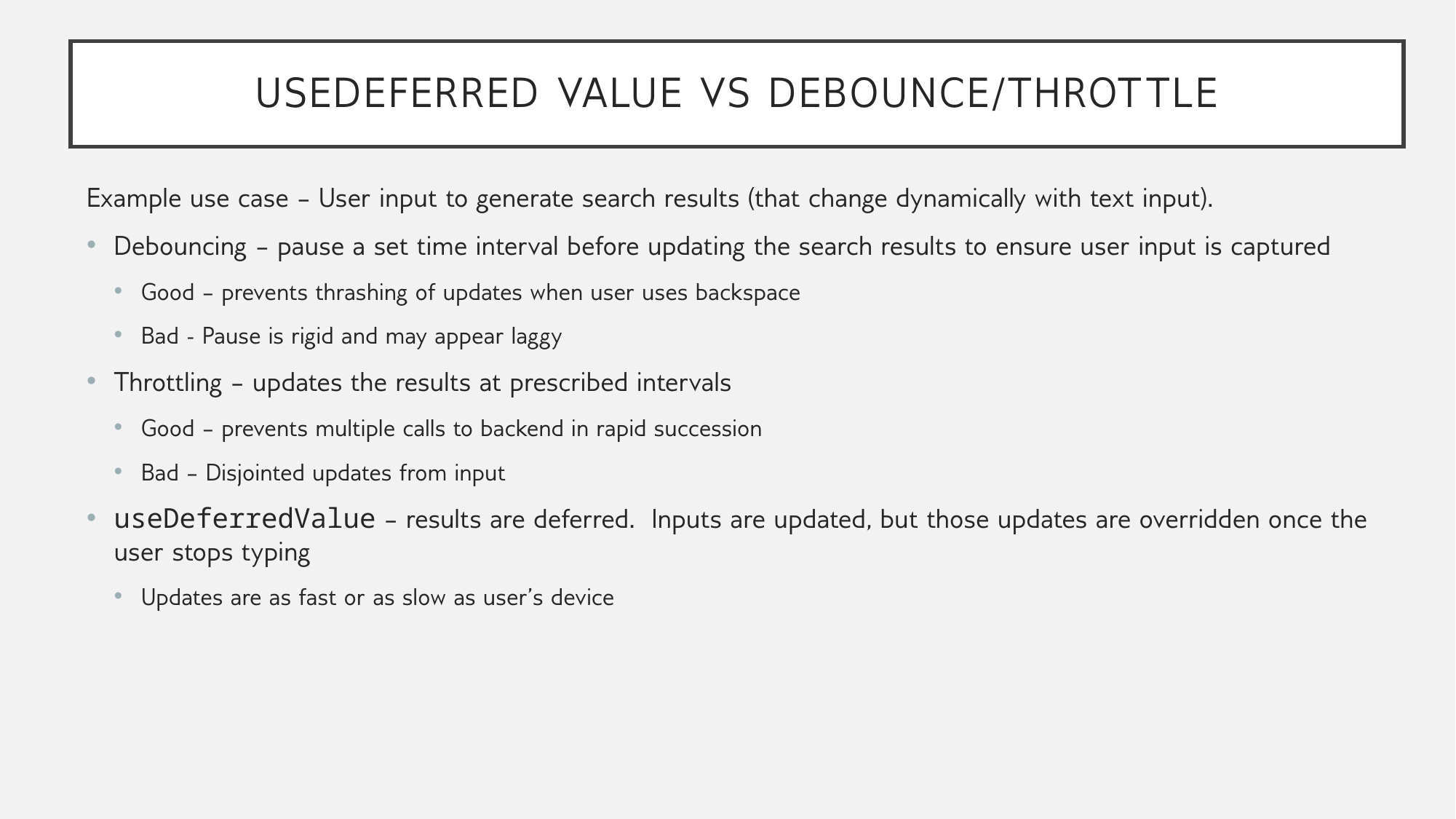

# useDeferred Value vs debounce/throttle
Example use case – User input to generate search results (that change dynamically with text input).
Debouncing – pause a set time interval before updating the search results to ensure user input is captured
Good – prevents thrashing of updates when user uses backspace
Bad - Pause is rigid and may appear laggy
Throttling – updates the results at prescribed intervals
Good – prevents multiple calls to backend in rapid succession
Bad – Disjointed updates from input
useDeferredValue – results are deferred.  Inputs are updated, but those updates are overridden once the user stops typing
Updates are as fast or as slow as user’s device